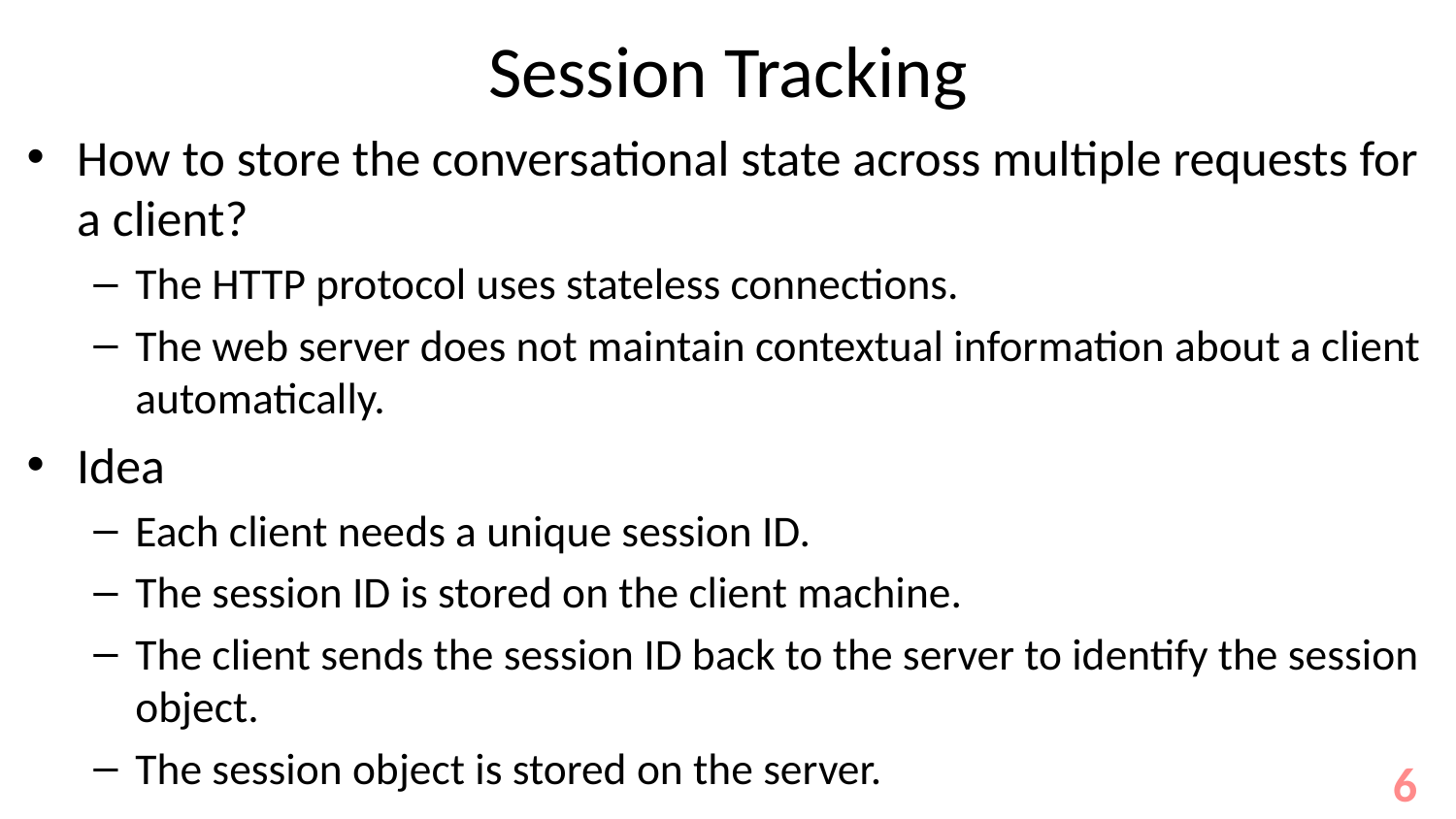

# Session Tracking
How to store the conversational state across multiple requests for a client?
The HTTP protocol uses stateless connections.
The web server does not maintain contextual information about a client automatically.
Idea
Each client needs a unique session ID.
The session ID is stored on the client machine.
The client sends the session ID back to the server to identify the session object.
The session object is stored on the server.

6